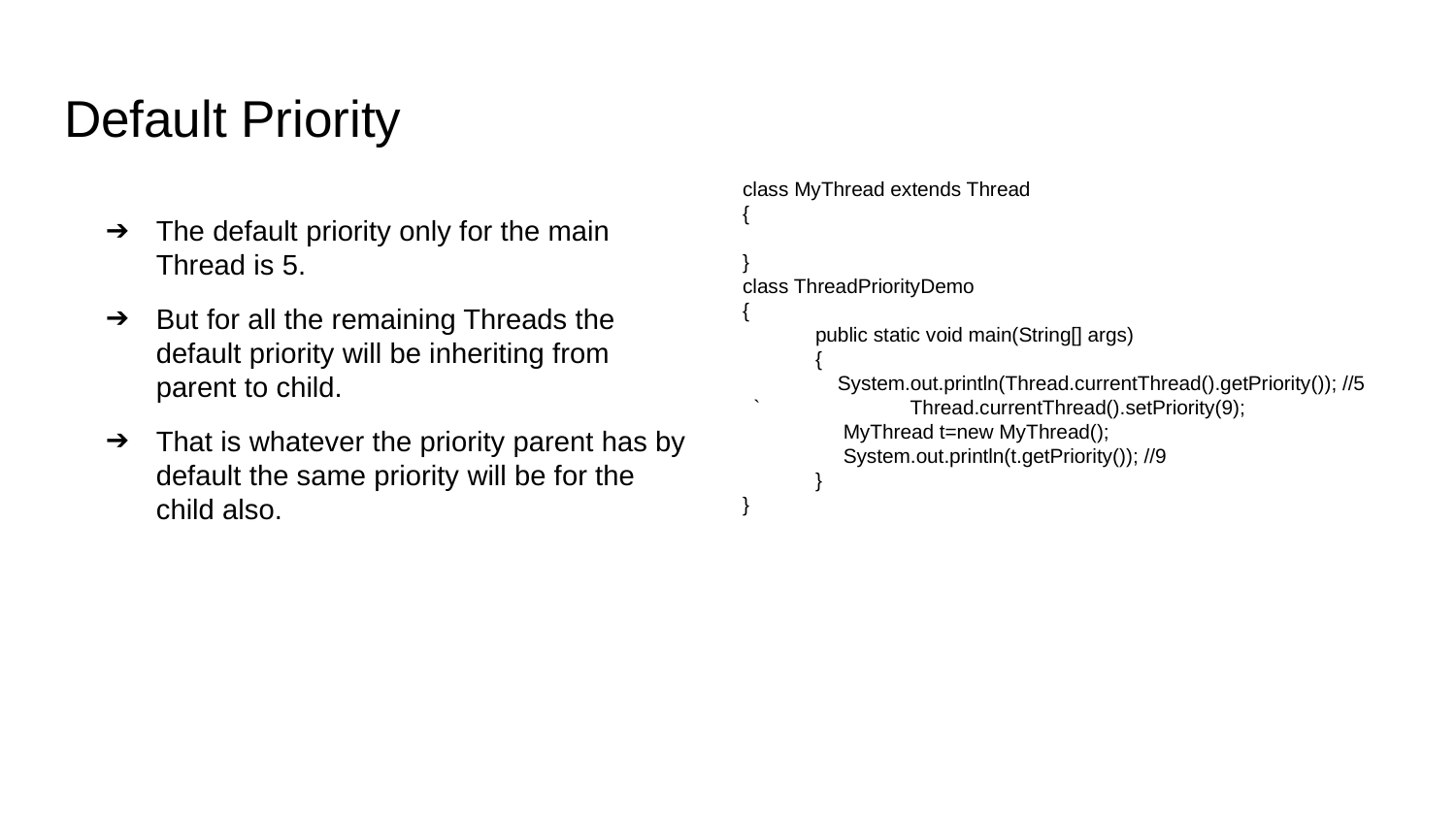

# Default Priority
class MyThread extends Thread
{

}
class ThreadPriorityDemo
{
public static void main(String[] args)
{
    System.out.println(Thread.currentThread().getPriority()); //5
  `	    Thread.currentThread().setPriority(9);
     MyThread t=new MyThread();
     System.out.println(t.getPriority()); //9
}
}
The default priority only for the main Thread is 5.
But for all the remaining Threads the default priority will be inheriting from parent to child.
That is whatever the priority parent has by default the same priority will be for the child also.